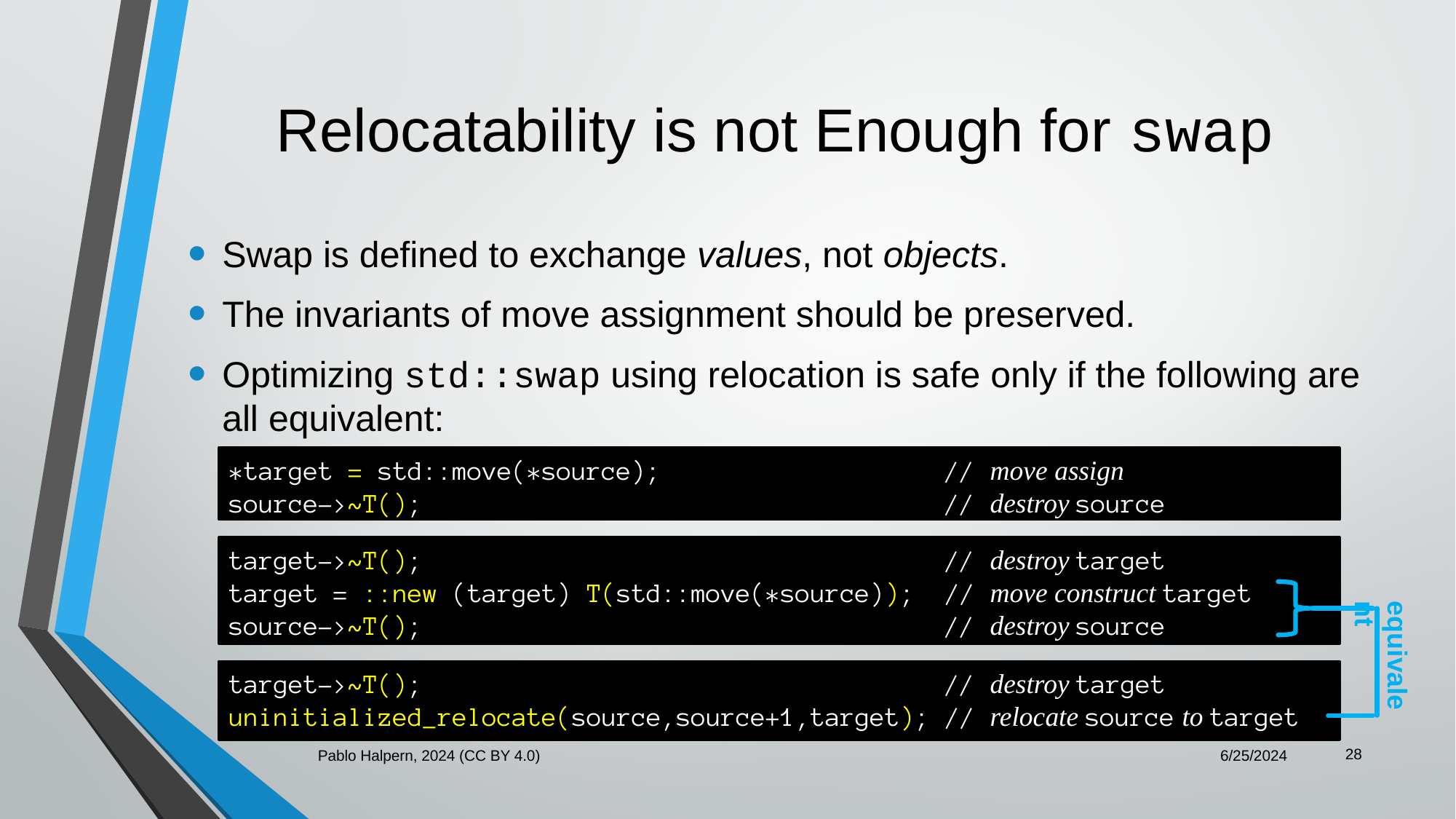

# Relocatability is not Enough for swap
Swap is defined to exchange values, not objects.
The invariants of move assignment should be preserved.
Optimizing std::swap using relocation is safe only if the following are all equivalent:

*target = std::move(*source);                   // move assign
source->~T();                                   // destroy source
target->~T();                                   // destroy target
target = ::new (target) T(std::move(*source));  // move construct target
source->~T();                                   // destroy source

equivalent
target->~T();                                   // destroy target
uninitialized_relocate(source,source+1,target); // relocate source to target
28
Pablo Halpern, 2024 (CC BY 4.0)
6/25/2024